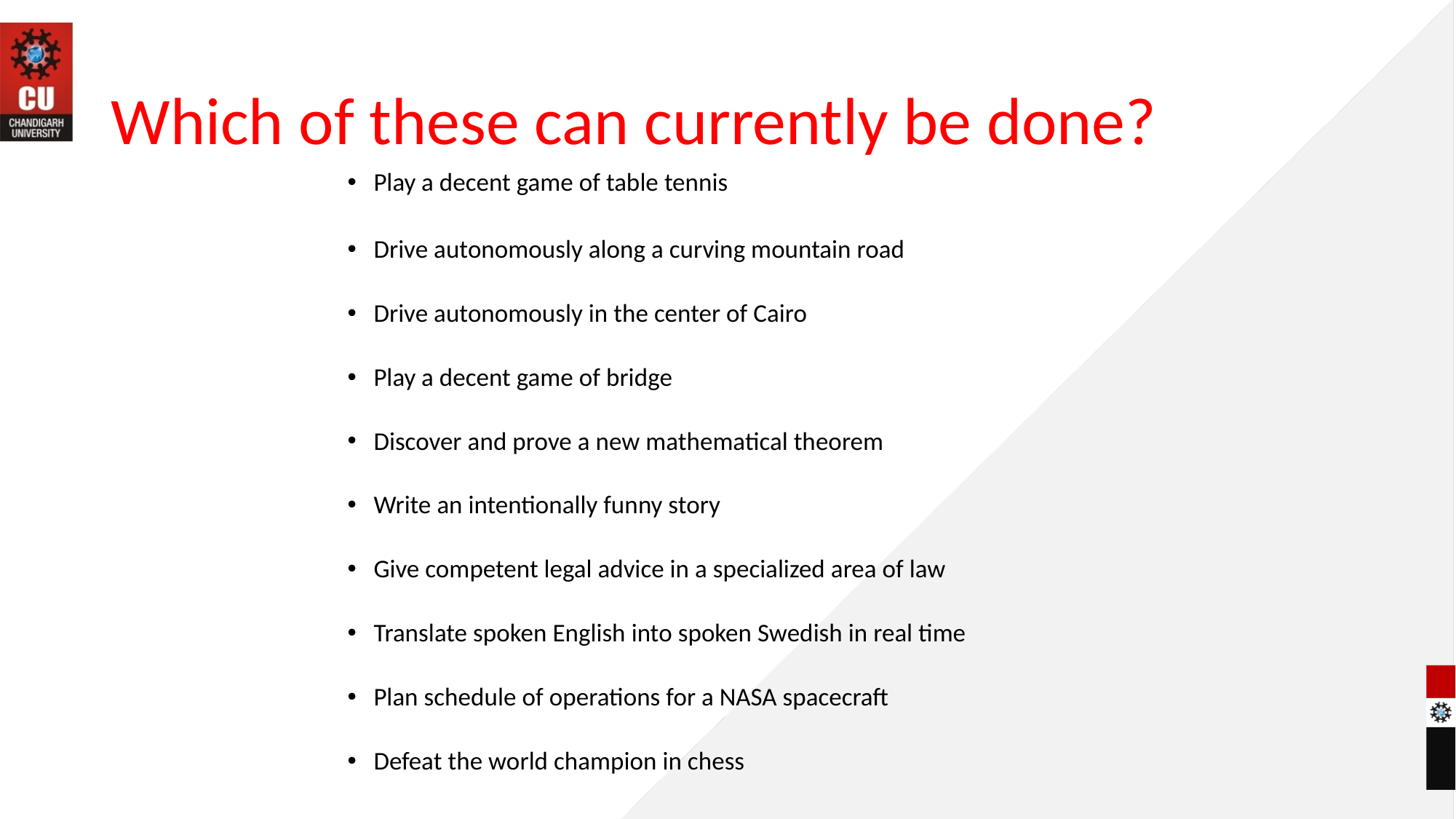

# Which of these can currently be done?
Play a decent game of table tennis
Drive autonomously along a curving mountain road
Drive autonomously in the center of Cairo
Play a decent game of bridge
Discover and prove a new mathematical theorem
Write an intentionally funny story
Give competent legal advice in a specialized area of law
Translate spoken English into spoken Swedish in real time
Plan schedule of operations for a NASA spacecraft
Defeat the world champion in chess